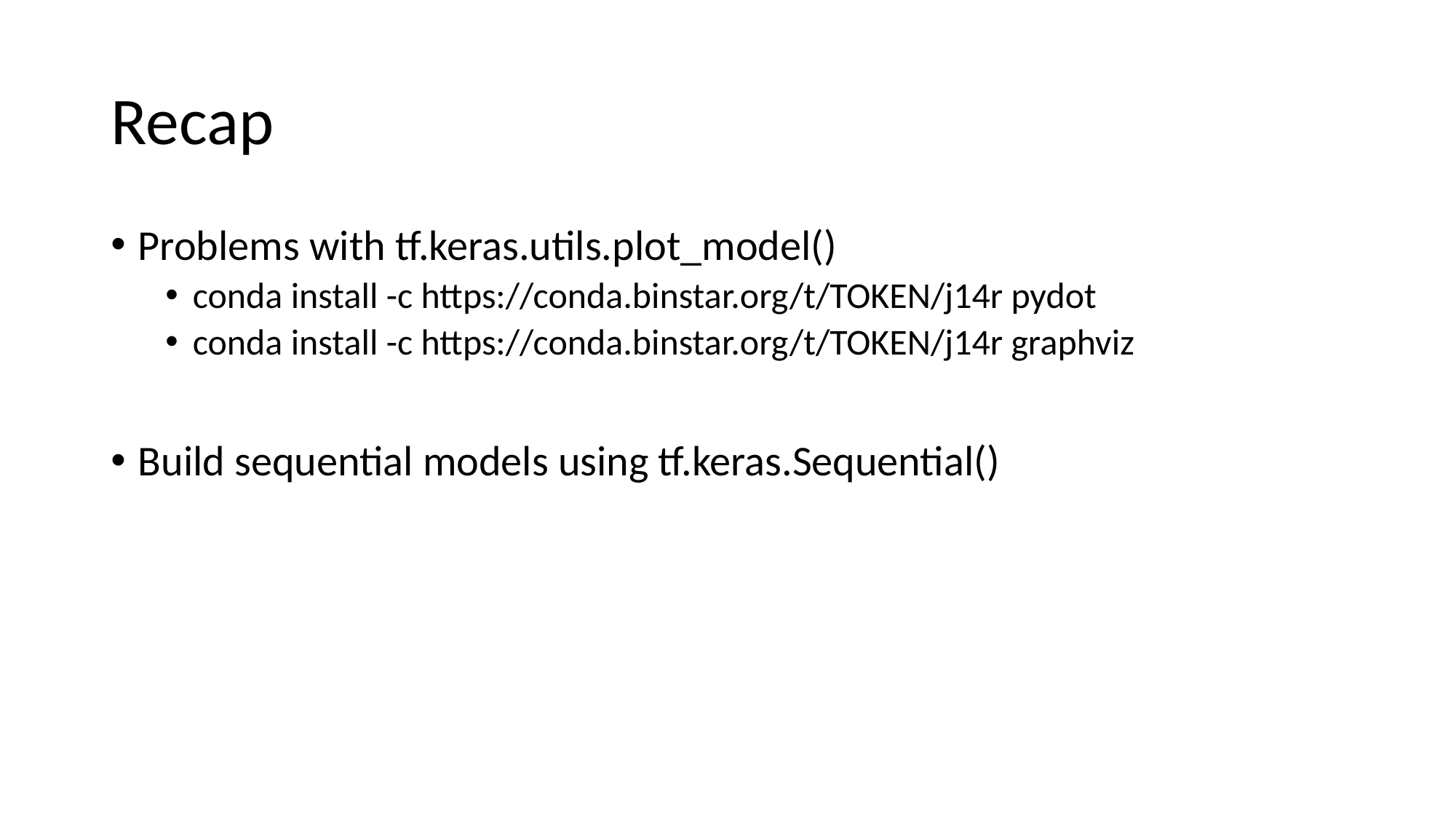

# Recap
Problems with tf.keras.utils.plot_model()
conda install -c https://conda.binstar.org/t/TOKEN/j14r pydot
conda install -c https://conda.binstar.org/t/TOKEN/j14r graphviz

Build sequential models using tf.keras.Sequential()